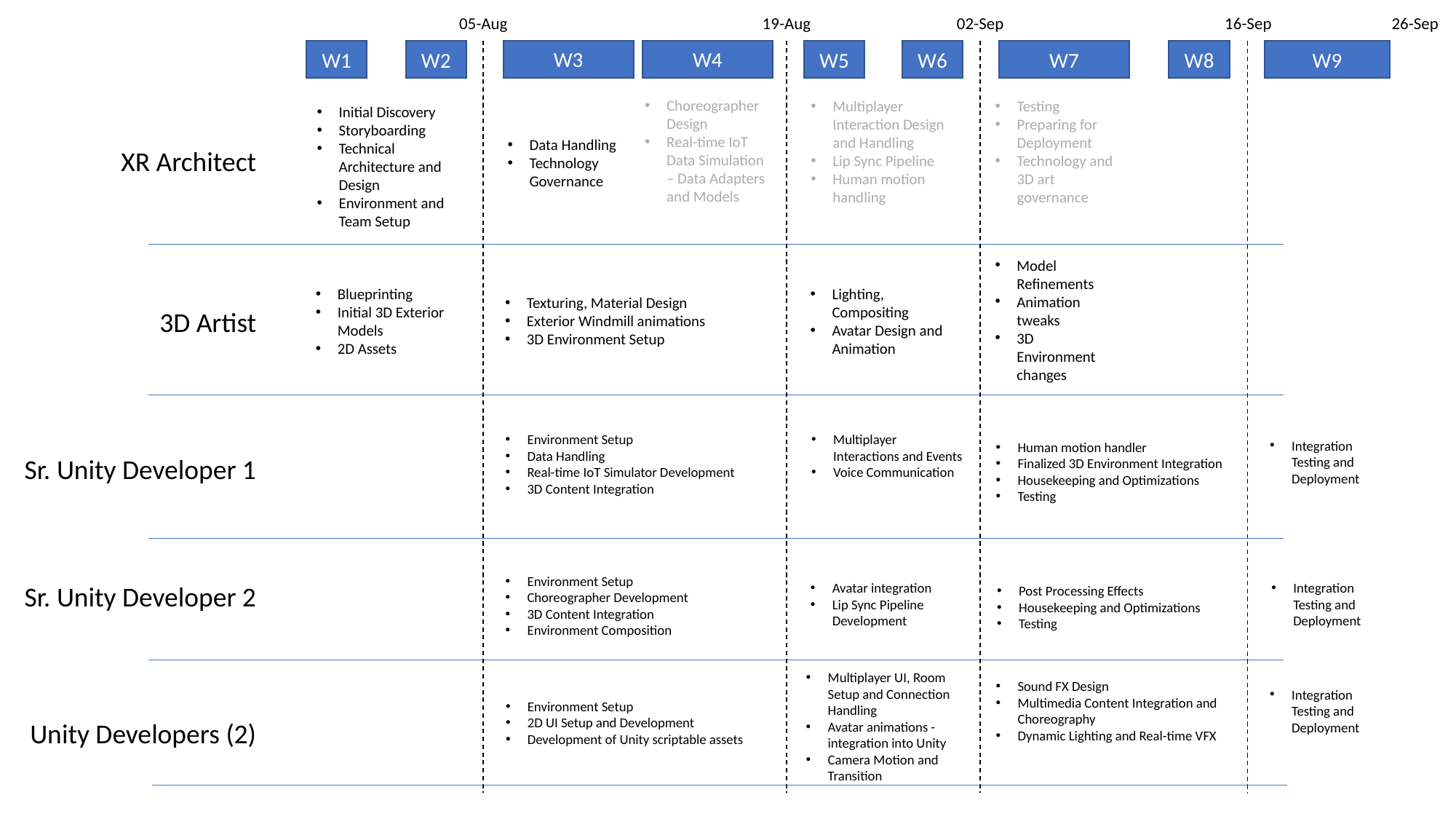

19-Aug
26-Sep
05-Aug
02-Sep
16-Sep
W4
W3
W1
W2
W5
W6
W7
W8
W9
Choreographer Design
Real-time IoT Data Simulation – Data Adapters and Models
Testing
Preparing for Deployment
Technology and 3D art governance
Multiplayer Interaction Design and Handling
Lip Sync Pipeline
Human motion handling
Initial Discovery
Storyboarding
Technical Architecture and Design
Environment and Team Setup
Data Handling
Technology Governance
XR Architect
Model Refinements
Animation tweaks
3D Environment changes
Lighting, Compositing
Avatar Design and Animation
Blueprinting
Initial 3D Exterior Models
2D Assets
Texturing, Material Design
Exterior Windmill animations
3D Environment Setup
3D Artist
Environment Setup
Data Handling
Real-time IoT Simulator Development
3D Content Integration
Multiplayer Interactions and Events
Voice Communication
Integration Testing and Deployment
Human motion handler
Finalized 3D Environment Integration
Housekeeping and Optimizations
Testing
Sr. Unity Developer 1
Environment Setup
Choreographer Development
3D Content Integration
Environment Composition
Avatar integration
Lip Sync Pipeline Development
Integration Testing and Deployment
Sr. Unity Developer 2
Post Processing Effects
Housekeeping and Optimizations
Testing
Multiplayer UI, Room Setup and Connection Handling
Avatar animations -integration into Unity
Camera Motion and Transition
Sound FX Design
Multimedia Content Integration and Choreography
Dynamic Lighting and Real-time VFX
Integration Testing and Deployment
Environment Setup
2D UI Setup and Development
Development of Unity scriptable assets
Unity Developers (2)